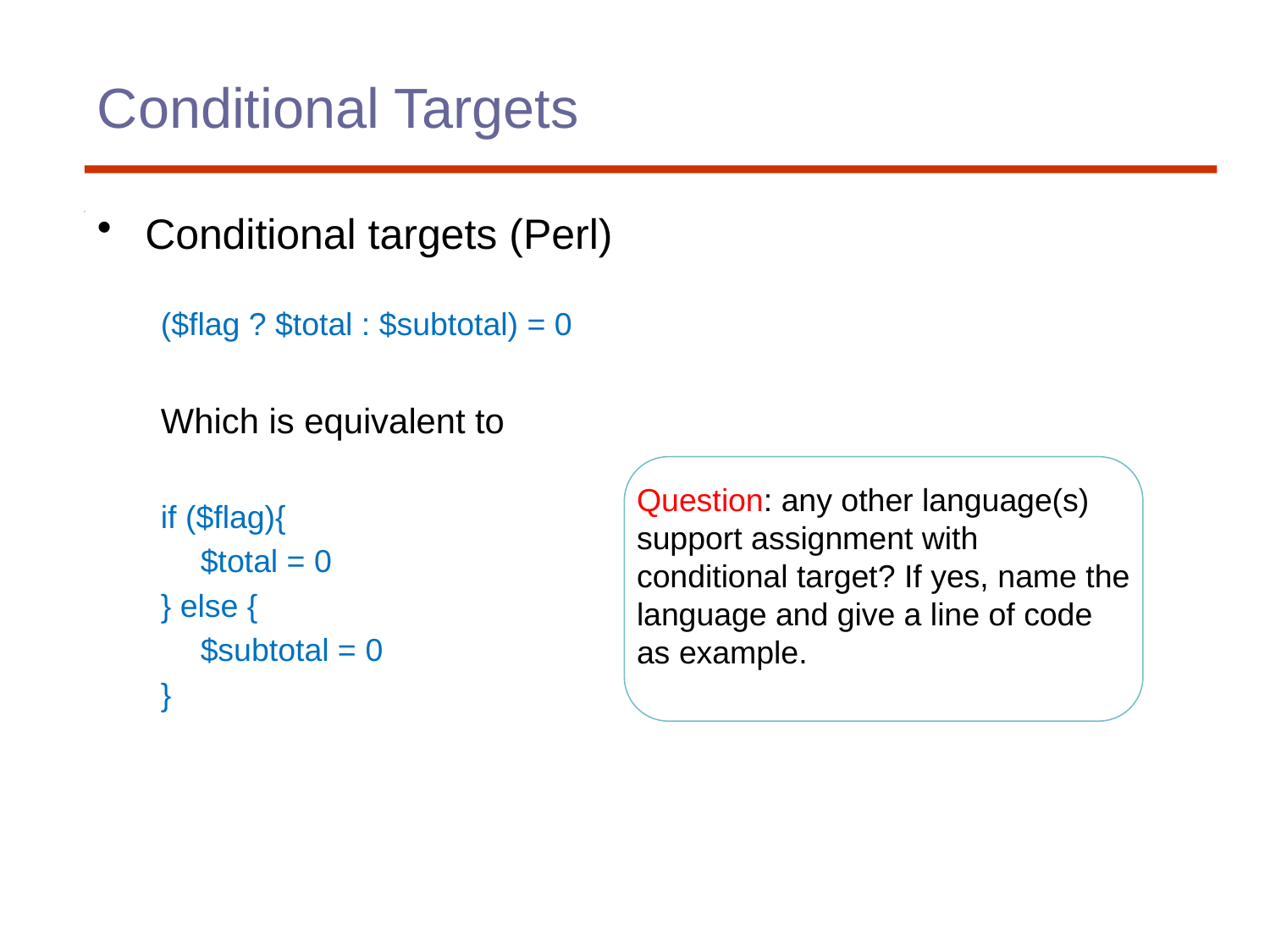

# Conditional Targets
Conditional targets (Perl)

($flag ? $total : $subtotal) = 0

Which is equivalent to

if ($flag){
	$total = 0
} else {
	$subtotal = 0
}

Question: any other language(s) support assignment with conditional target? If yes, name the language and give a line of code as example.